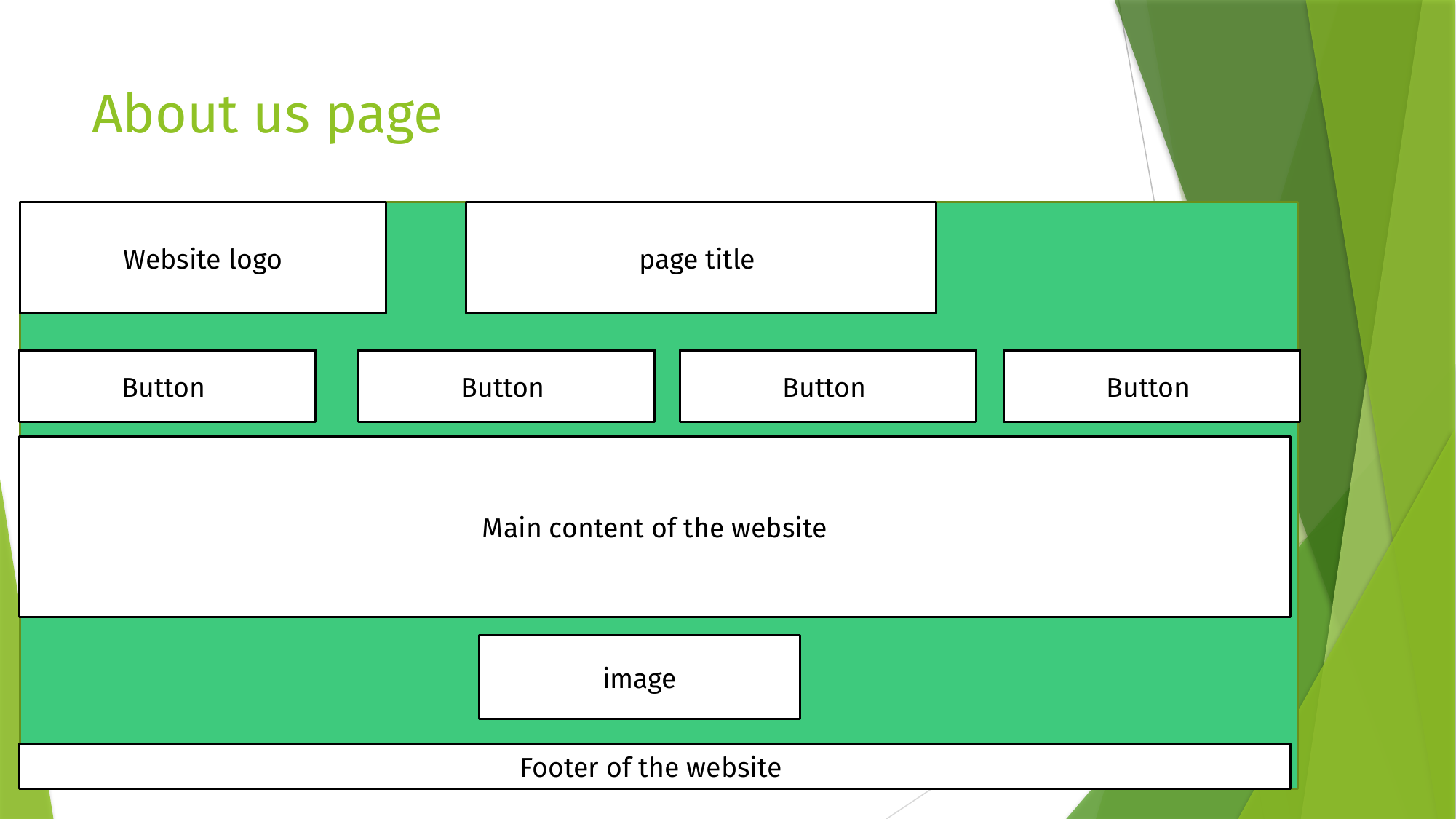

# About us page

Website logo
page title
Button
Button
Button
Button
Main content of the website
image
Footer of the website